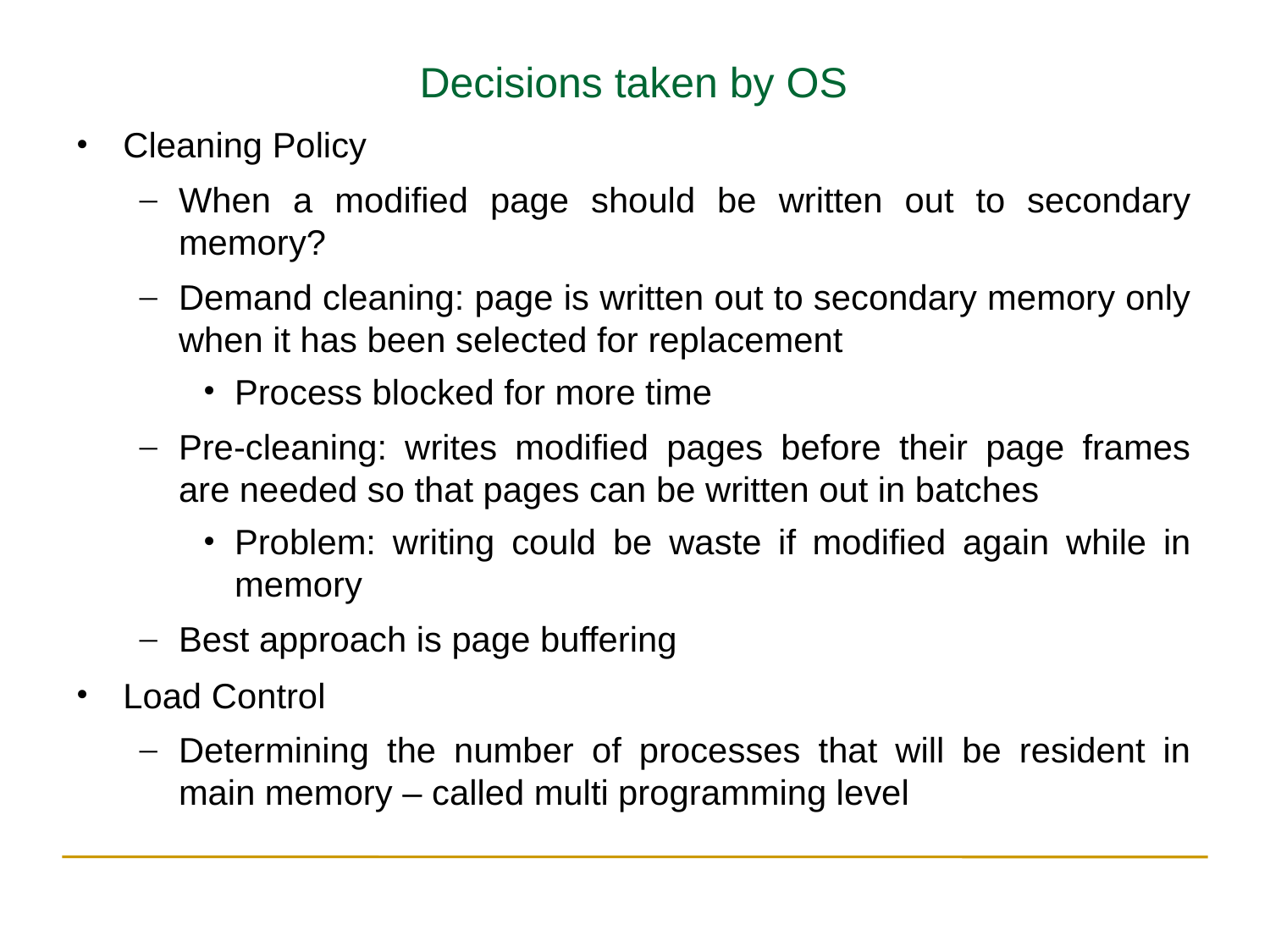

Decisions taken by OS
Cleaning Policy
When a modified page should be written out to secondary memory?
Demand cleaning: page is written out to secondary memory only when it has been selected for replacement
Process blocked for more time
Pre-cleaning: writes modified pages before their page frames are needed so that pages can be written out in batches
Problem: writing could be waste if modified again while in memory
Best approach is page buffering
Load Control
Determining the number of processes that will be resident in main memory – called multi programming level